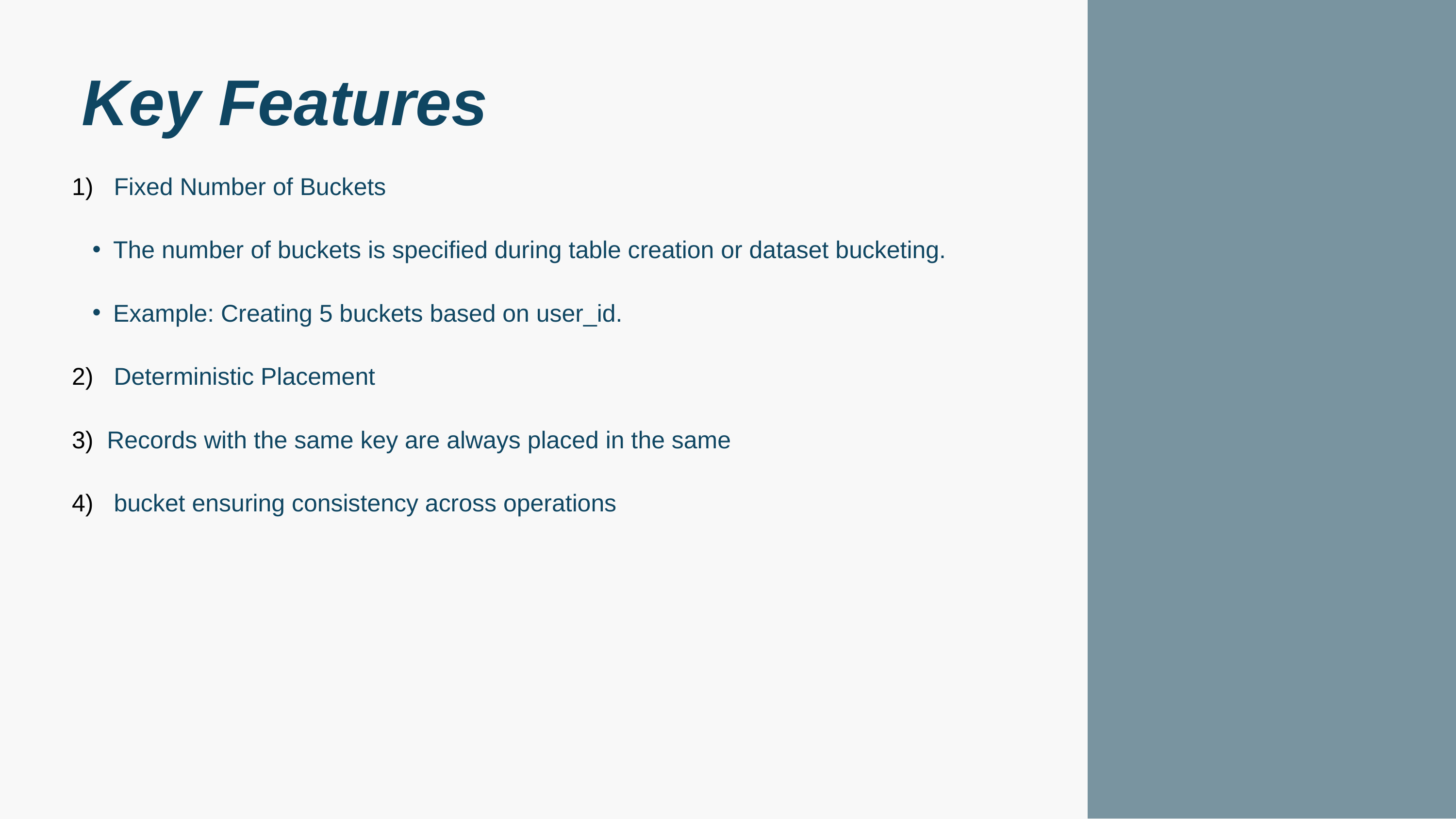

Key Features
   Fixed Number of Buckets
The number of buckets is specified during table creation or dataset bucketing.
Example: Creating 5 buckets based on user_id.
   Deterministic Placement
  Records with the same key are always placed in the same
   bucket ensuring consistency across operations